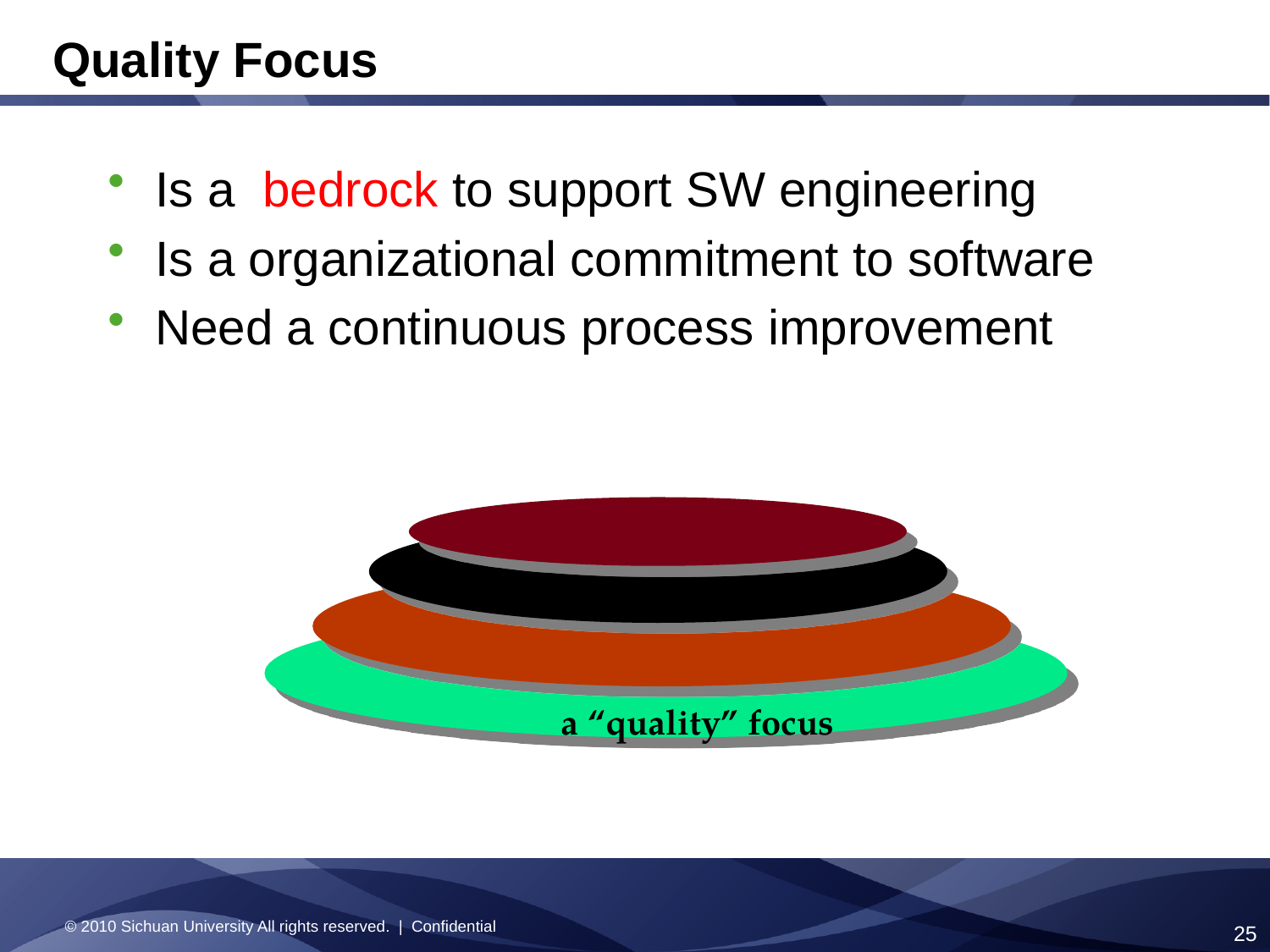

# Quality Focus
Is a  bedrock to support SW engineering
Is a organizational commitment to software
Need a continuous process improvement

a “quality” focus
© 2010 Sichuan University All rights reserved.  |  Confidential
25